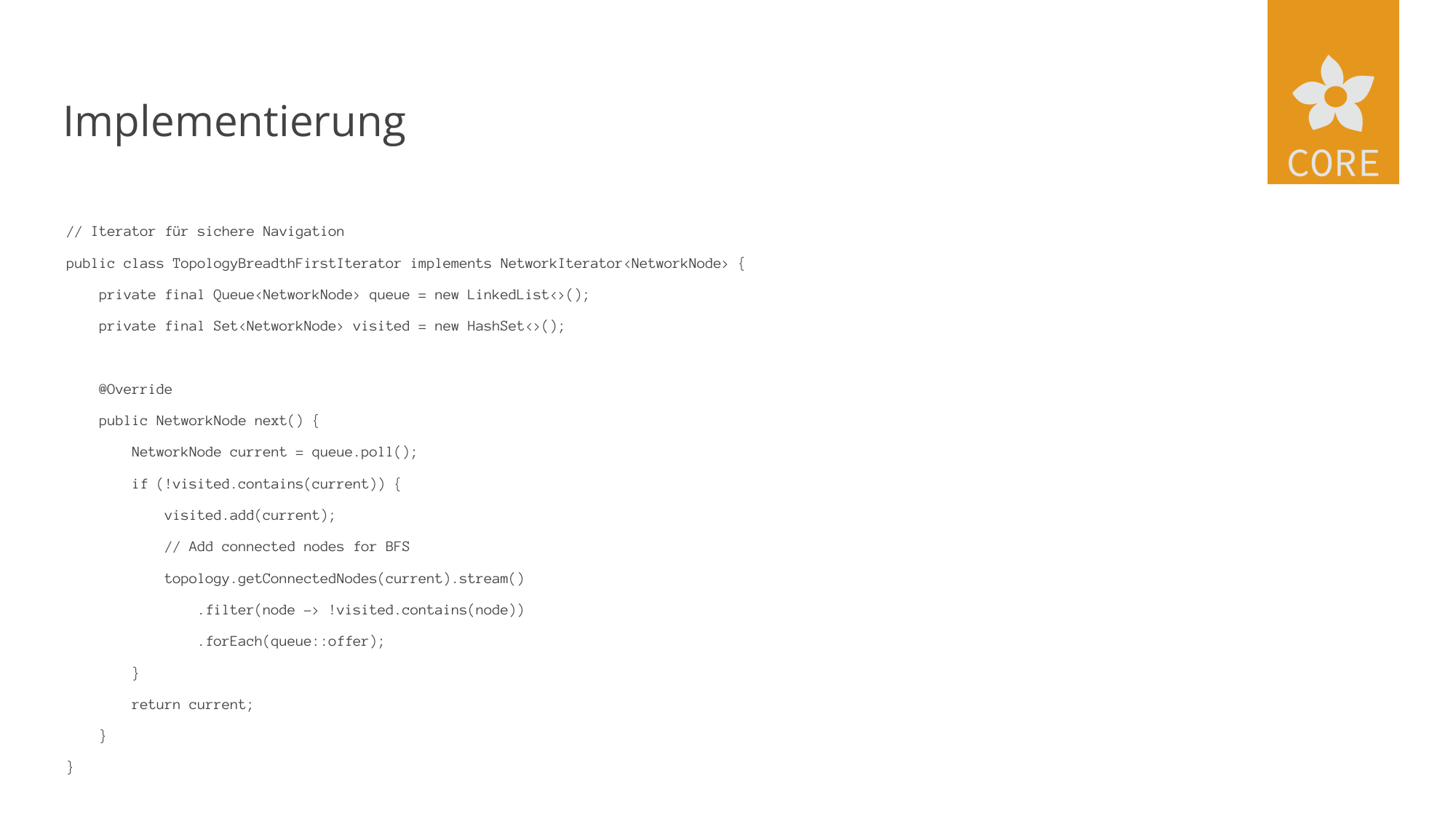

# Implementierung
// Iterator für sichere Navigation
public class TopologyBreadthFirstIterator implements NetworkIterator<NetworkNode> {
    private final Queue<NetworkNode> queue = new LinkedList<>();
    private final Set<NetworkNode> visited = new HashSet<>();

    @Override
    public NetworkNode next() {
        NetworkNode current = queue.poll();
        if (!visited.contains(current)) {
            visited.add(current);
            // Add connected nodes for BFS
            topology.getConnectedNodes(current).stream()
                .filter(node -> !visited.contains(node))
                .forEach(queue::offer);
        }
        return current;
    }
}

// Visitor für type-safe Processing
public class XmlReportVisitor implements NetworkNodeVisitor<String> {
    @Override
    public String visitRouter(Router router) {
        // Router-spezifische XML-Generierung
        return generateRouterXml(router);
    }
}